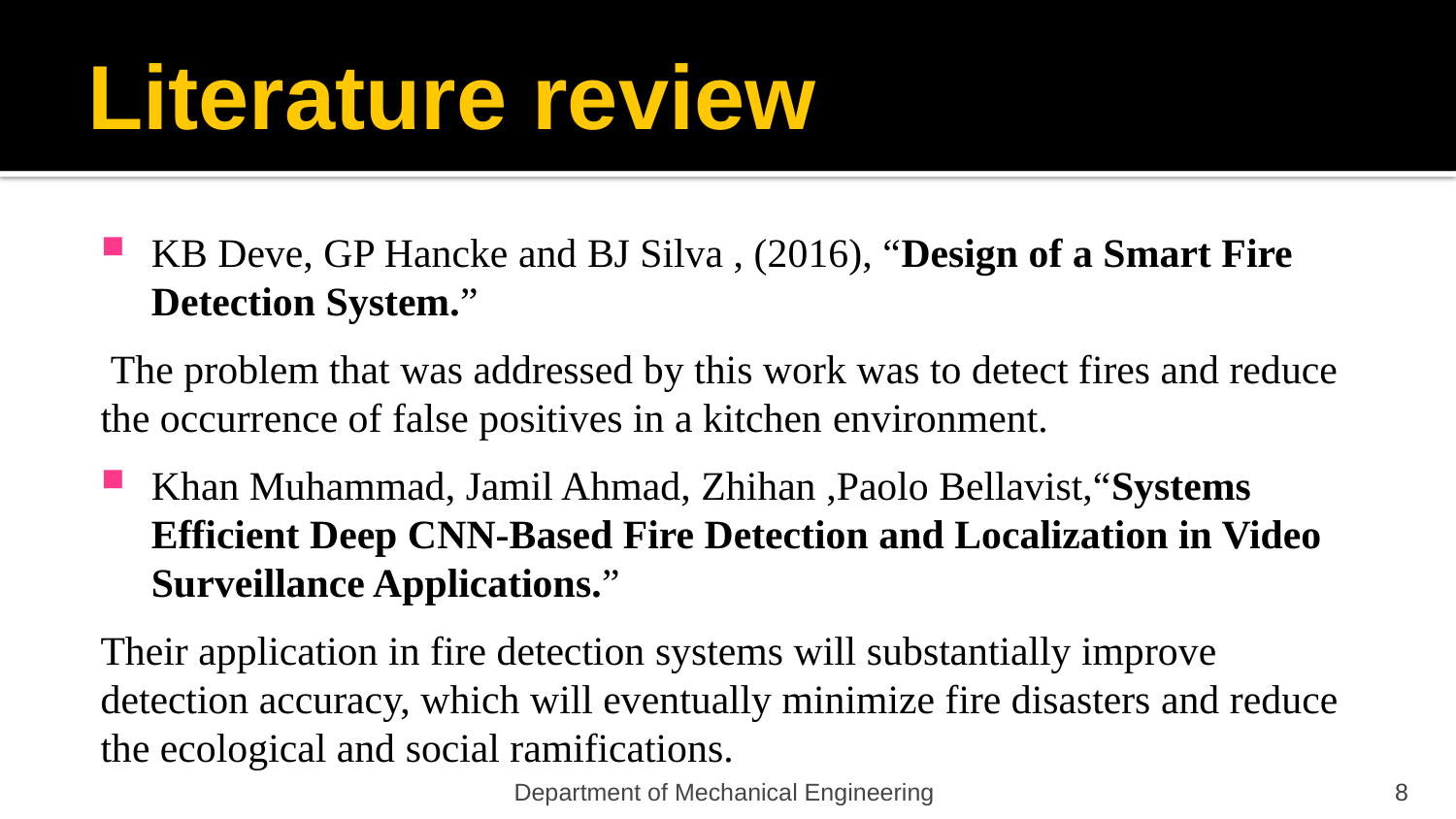

# Literature review
KB Deve, GP Hancke and BJ Silva , (2016), “Design of a Smart Fire Detection System.”

 The problem that was addressed by this work was to detect fires and reduce the occurrence of false positives in a kitchen environment.

Khan Muhammad, Jamil Ahmad, Zhihan ,Paolo Bellavist,“Systems Efficient Deep CNN-Based Fire Detection and Localization in Video Surveillance Applications.”

Their application in fire detection systems will substantially improve detection accuracy, which will eventually minimize fire disasters and reduce the ecological and social ramifications.

Department of Mechanical Engineering
8